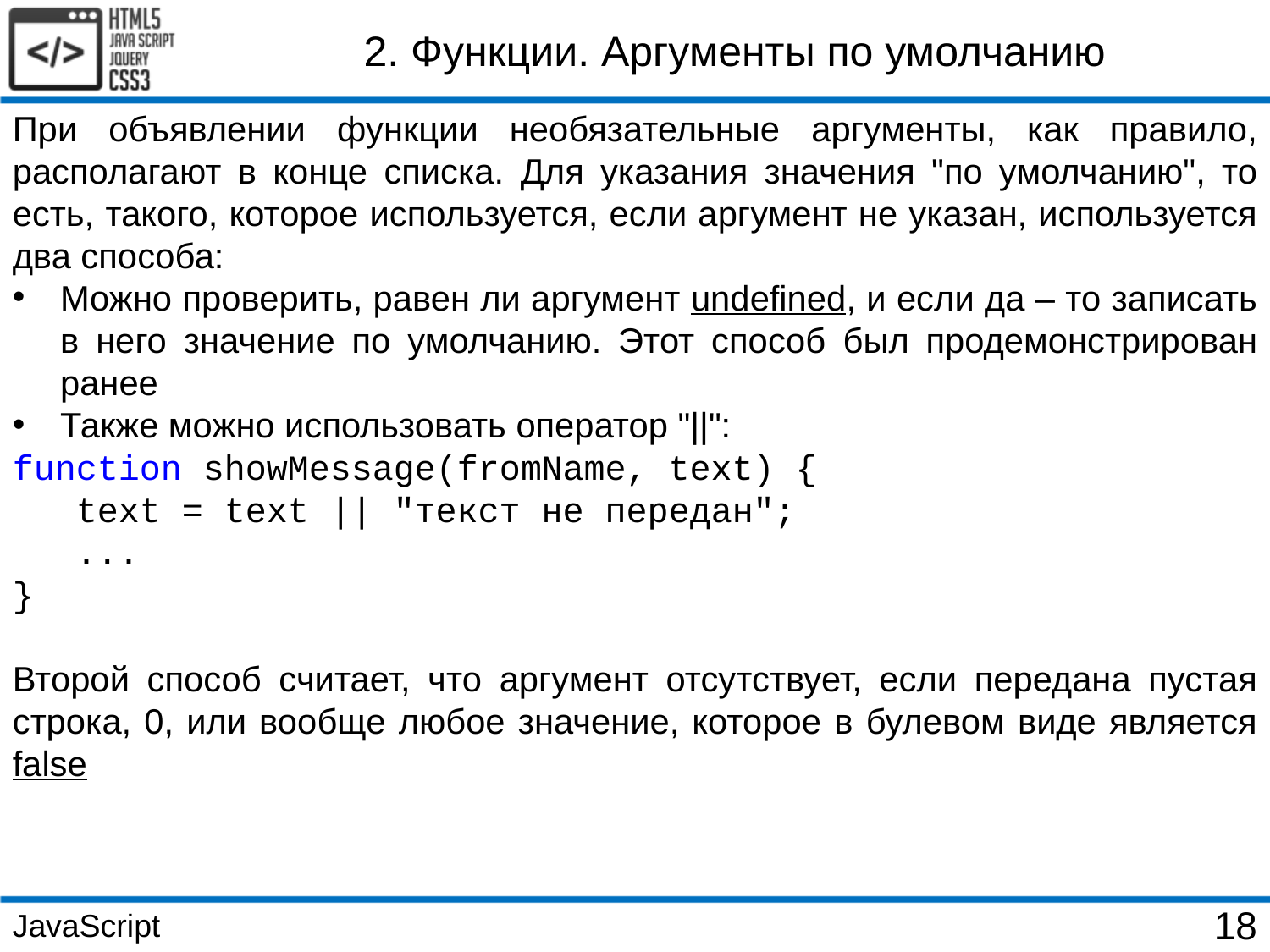

2. Функции. Аргументы по умолчанию
При объявлении функции необязательные аргументы, как правило, располагают в конце списка. Для указания значения "по умолчанию", то есть, такого, которое используется, если аргумент не указан, используется два способа:
Можно проверить, равен ли аргумент undefined, и если да – то записать в него значение по умолчанию. Этот способ был продемонстрирован ранее
Также можно использовать оператор "||":
function showMessage(fromName, text) {
   text = text || "текст не передан";
   ...
}

Второй способ считает, что аргумент отсутствует, если передана пустая строка, 0, или вообще любое значение, которое в булевом виде является false
JavaScript
18